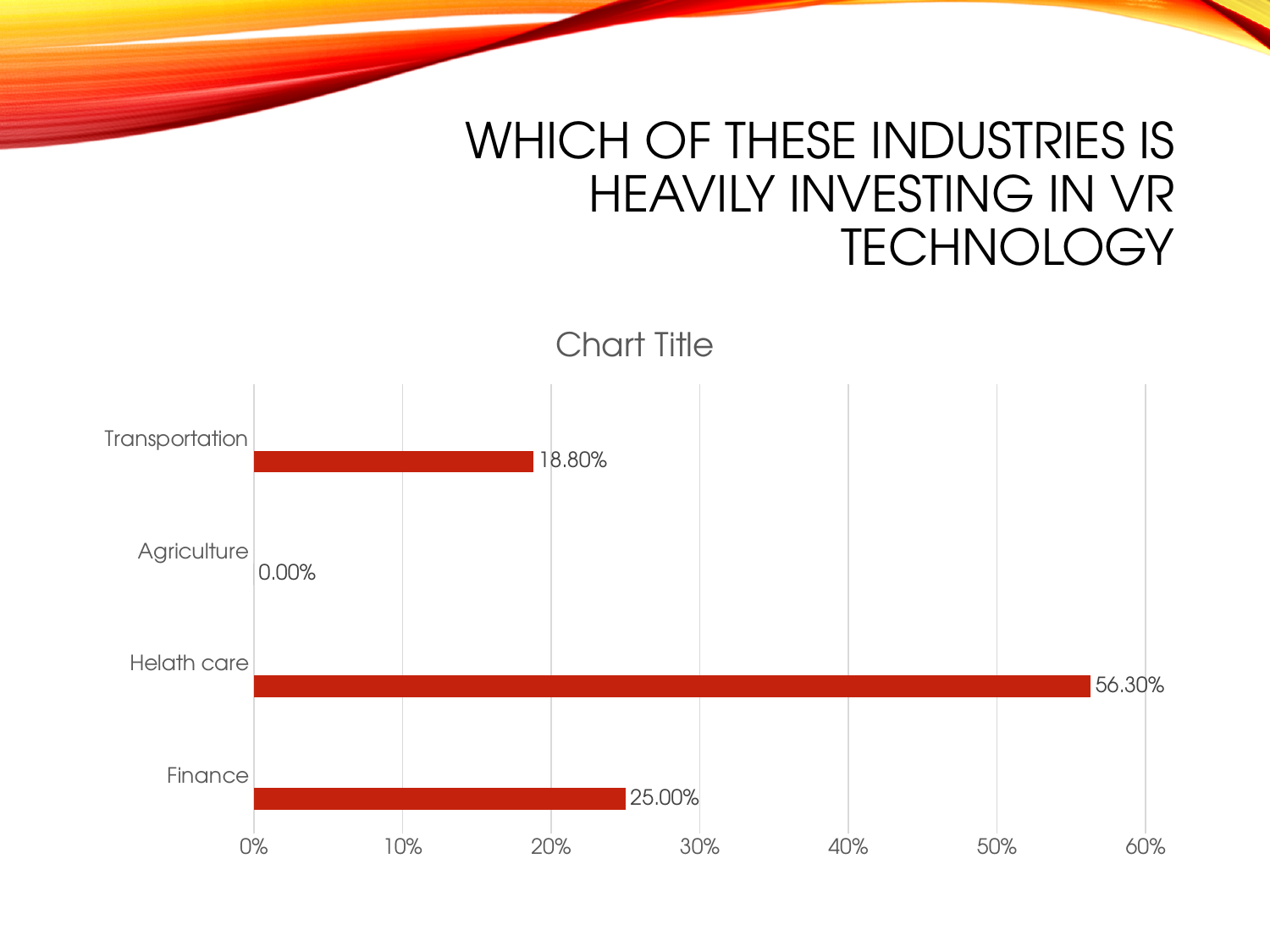

# Which of these industries is heavily investing in VR technology

### Chart

| Category |
|---|

### Chart:

| Category | Series 1 | Column1 | Series 3 |
|---|---|---|---|
| Finance | 0.25 | None | None |
| Helath care | 0.563 | None | None |
| Agriculture | 0.0 | None | None |
| Transportation | 0.188 | None | None |